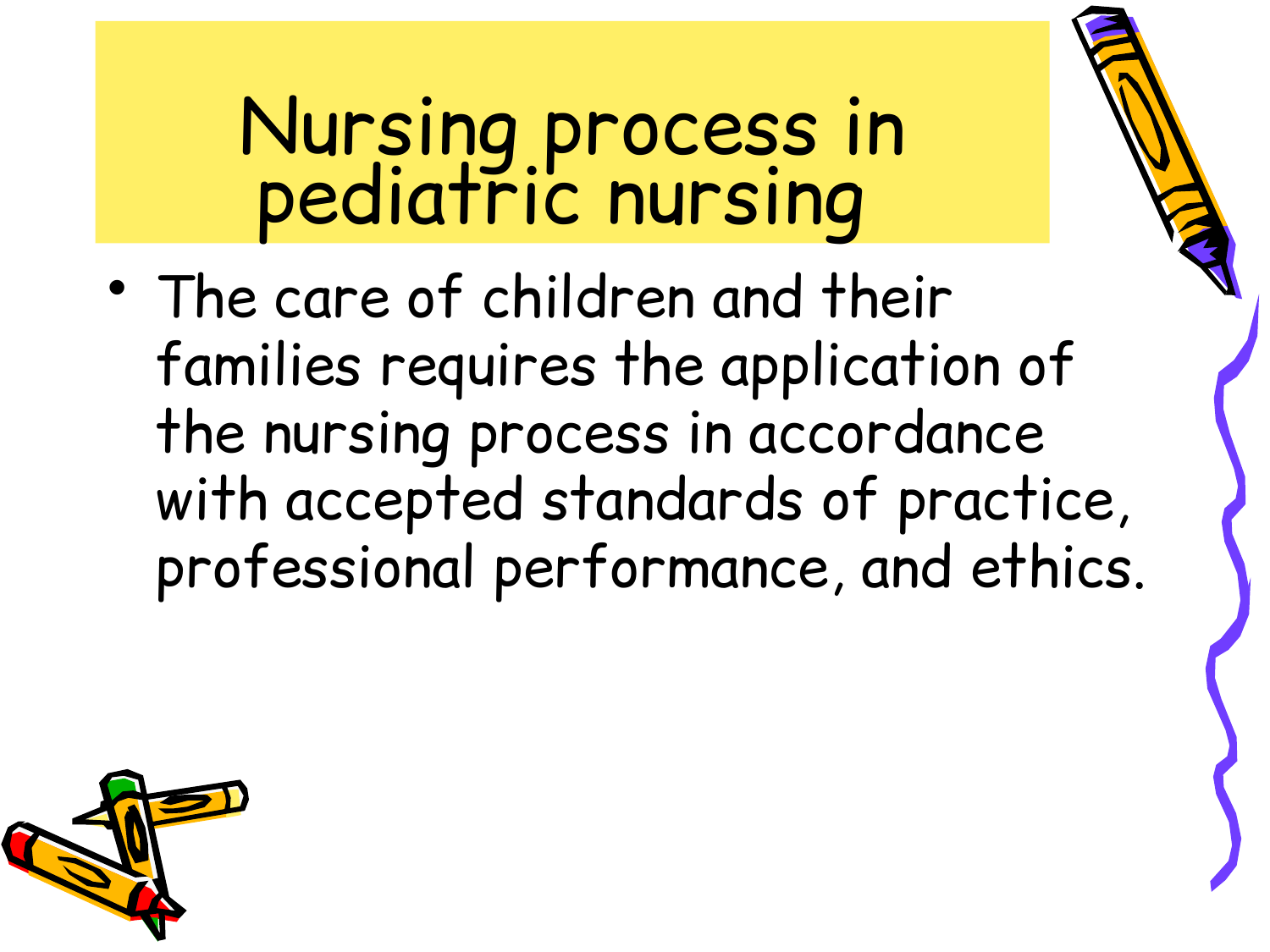

# Nursing process in pediatric nursing
The care of children and their families requires the application of the nursing process in accordance with accepted standards of practice, professional performance, and ethics.